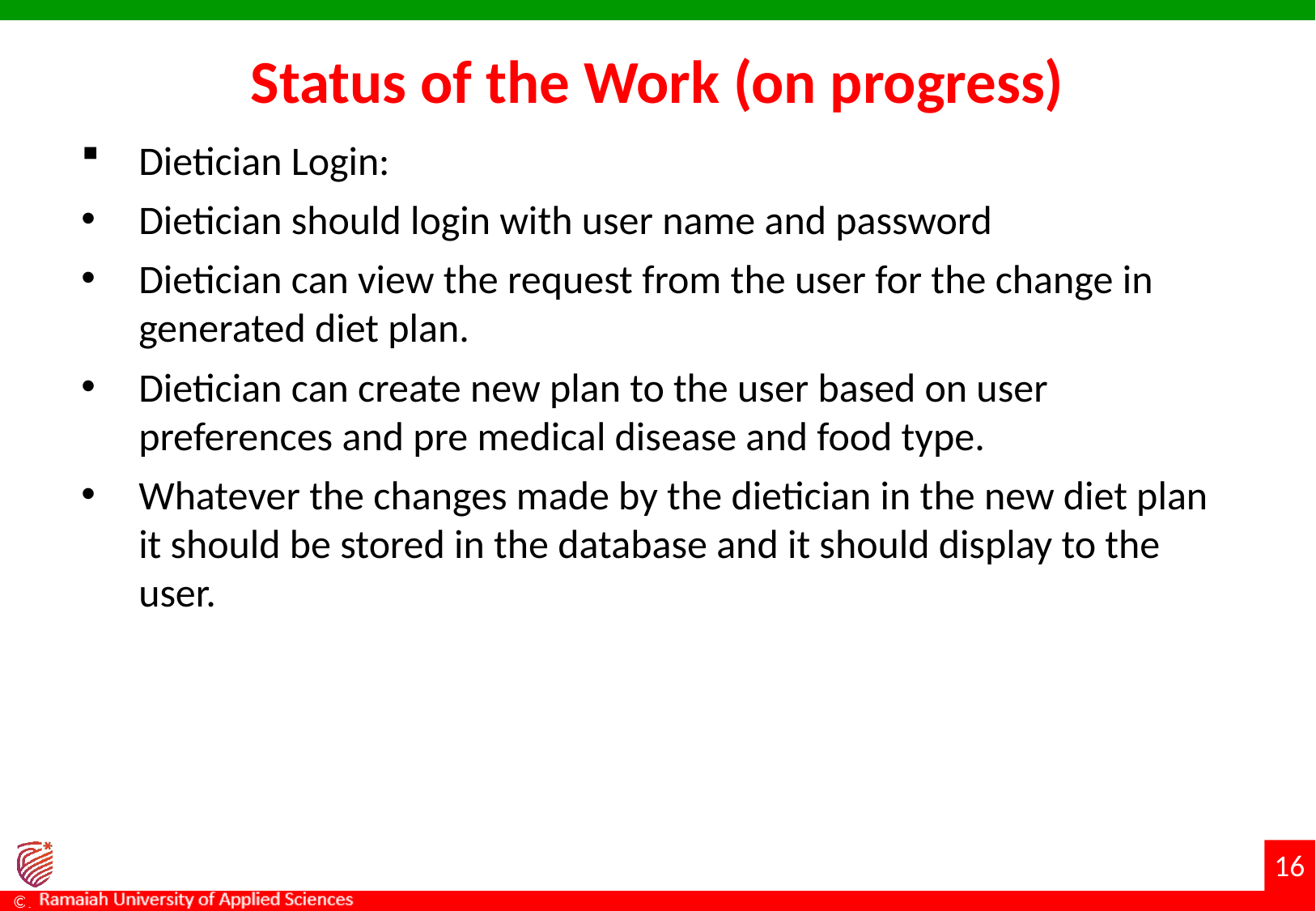

# Status of the Work (on progress)
Dietician Login:
Dietician should login with user name and password
Dietician can view the request from the user for the change in generated diet plan.
Dietician can create new plan to the user based on user preferences and pre medical disease and food type.
Whatever the changes made by the dietician in the new diet plan it should be stored in the database and it should display to the user.